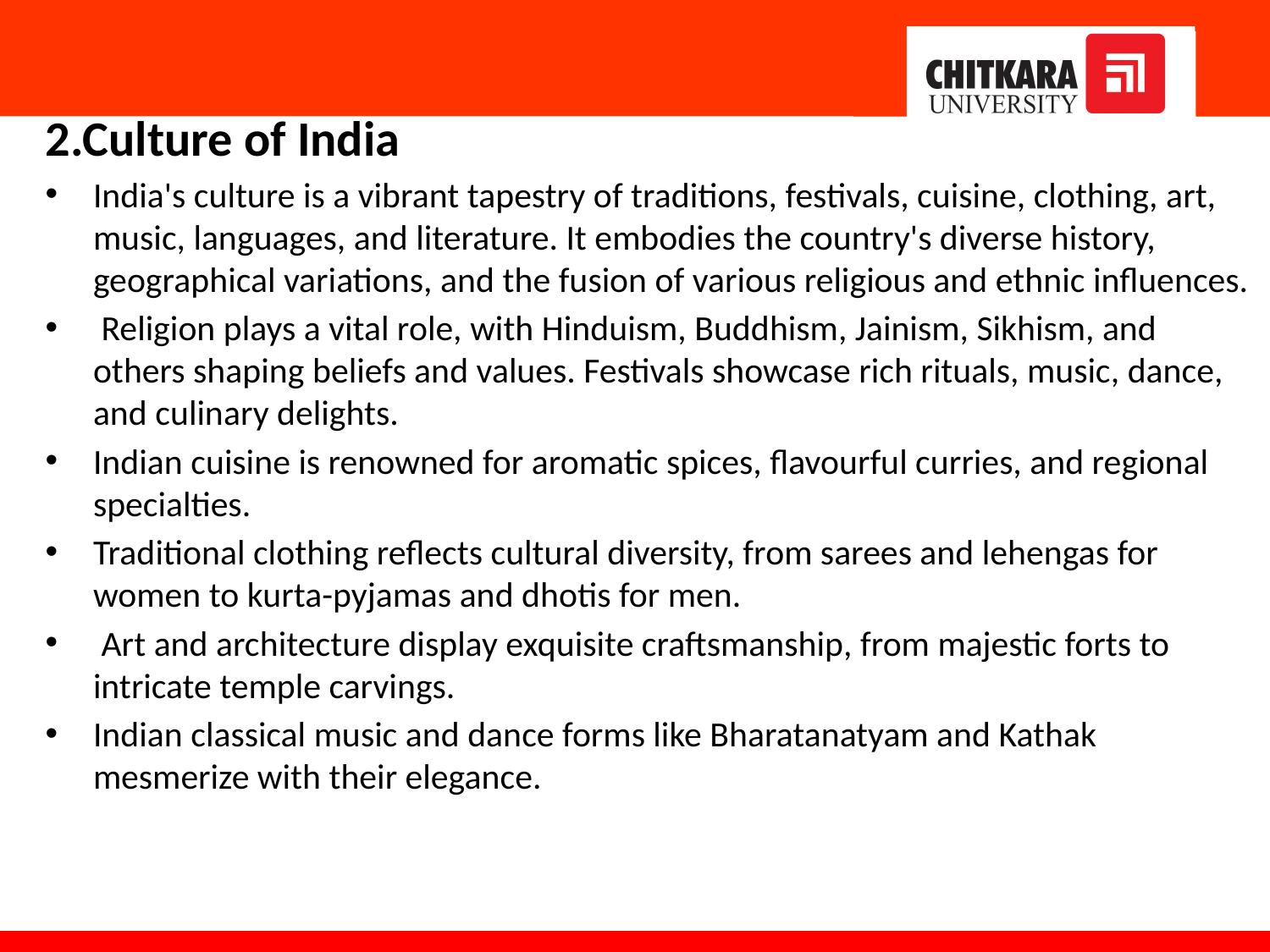

2.Culture of India
India's culture is a vibrant tapestry of traditions, festivals, cuisine, clothing, art, music, languages, and literature. It embodies the country's diverse history, geographical variations, and the fusion of various religious and ethnic influences.
 Religion plays a vital role, with Hinduism, Buddhism, Jainism, Sikhism, and others shaping beliefs and values. Festivals showcase rich rituals, music, dance, and culinary delights.
Indian cuisine is renowned for aromatic spices, flavourful curries, and regional specialties.
Traditional clothing reflects cultural diversity, from sarees and lehengas for women to kurta-pyjamas and dhotis for men.
 Art and architecture display exquisite craftsmanship, from majestic forts to intricate temple carvings.
Indian classical music and dance forms like Bharatanatyam and Kathak mesmerize with their elegance.
7